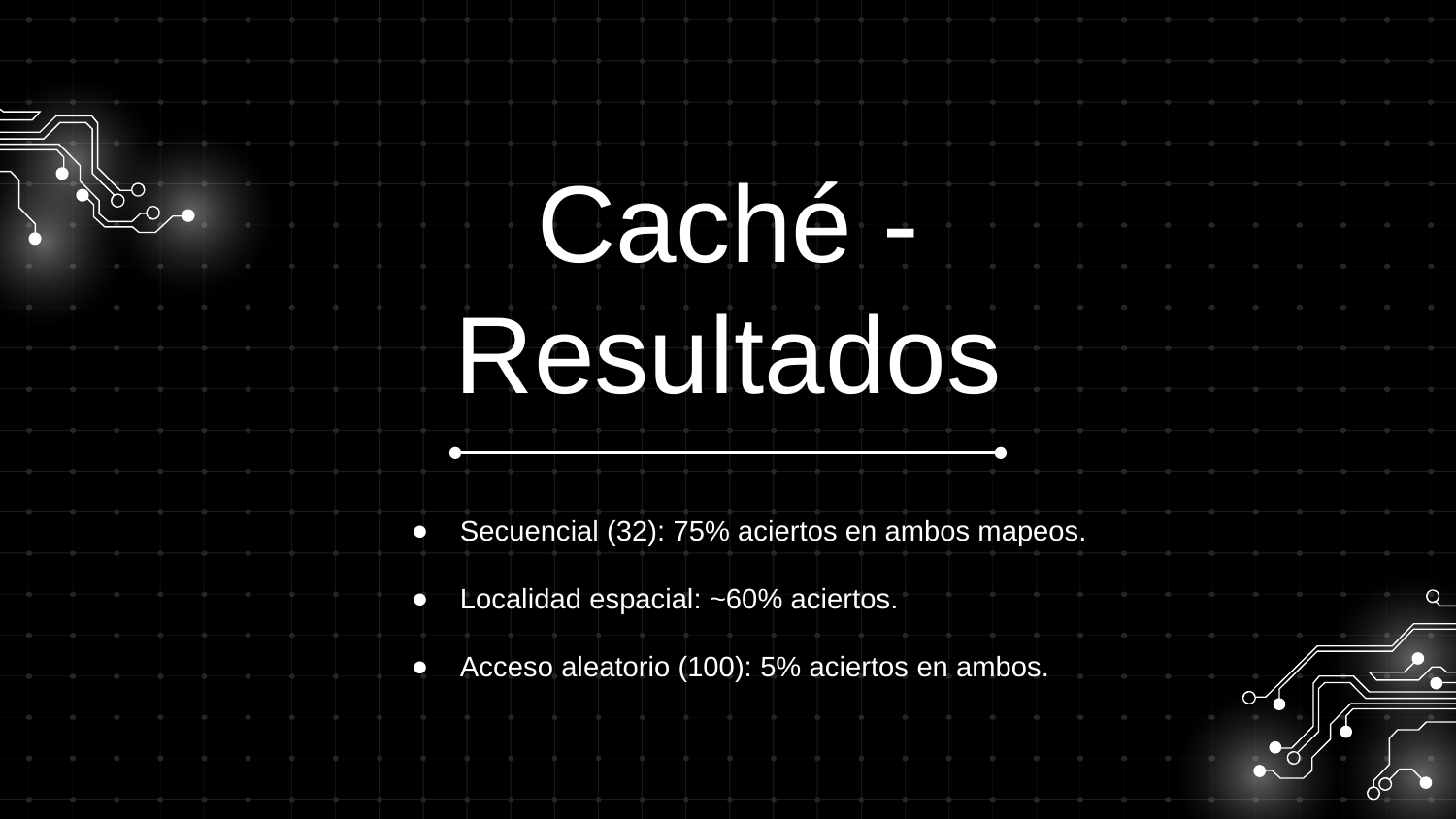

# Caché - Resultados
Secuencial (32): 75% aciertos en ambos mapeos.

Localidad espacial: ~60% aciertos.

Acceso aleatorio (100): 5% aciertos en ambos.